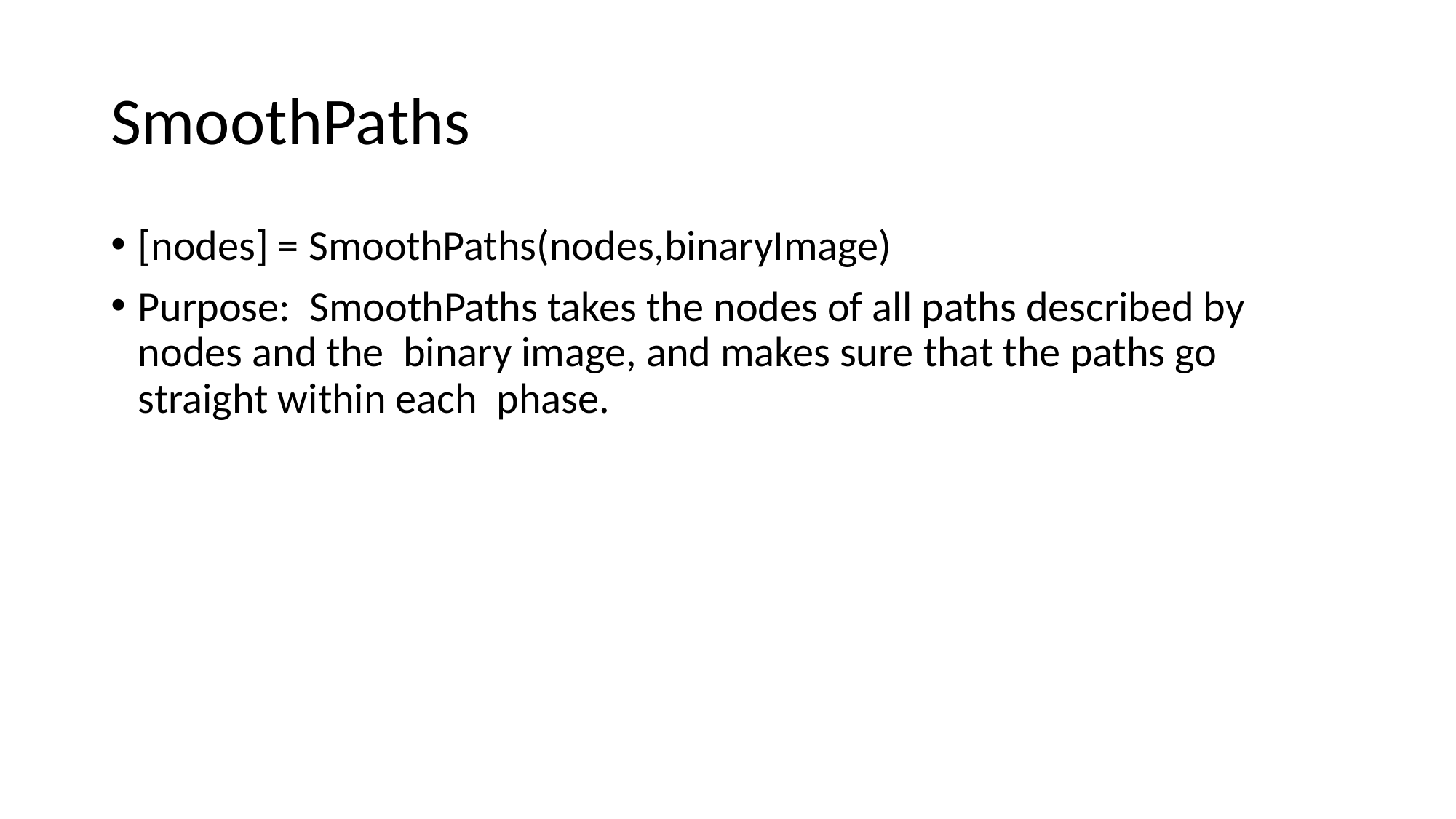

# SmoothPaths
[nodes] = SmoothPaths(nodes,binaryImage)
Purpose:  SmoothPaths takes the nodes of all paths described by nodes and the  binary image, and makes sure that the paths go straight within each  phase.